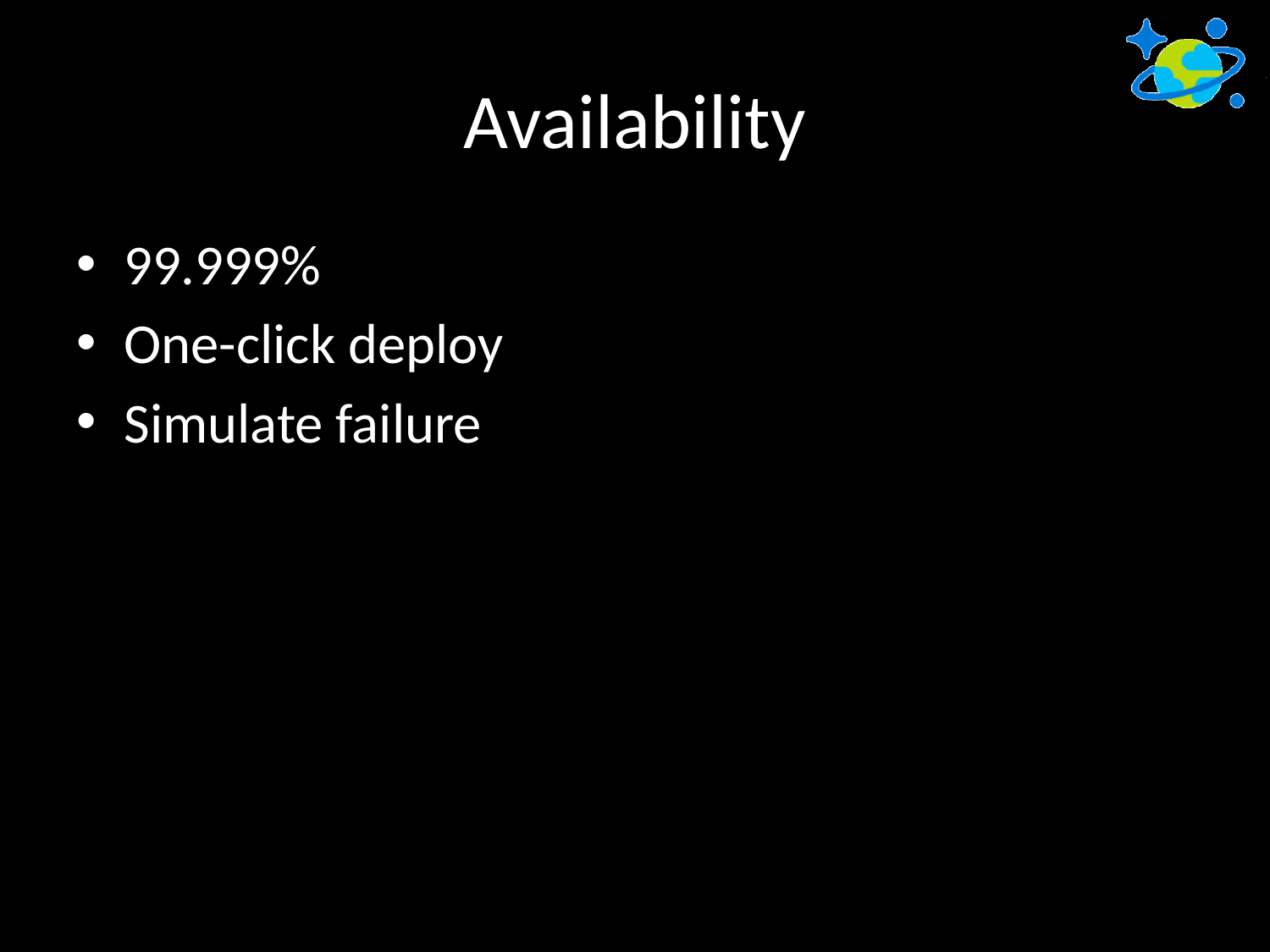

# Availability
99.999%
One-click deploy
Simulate failure